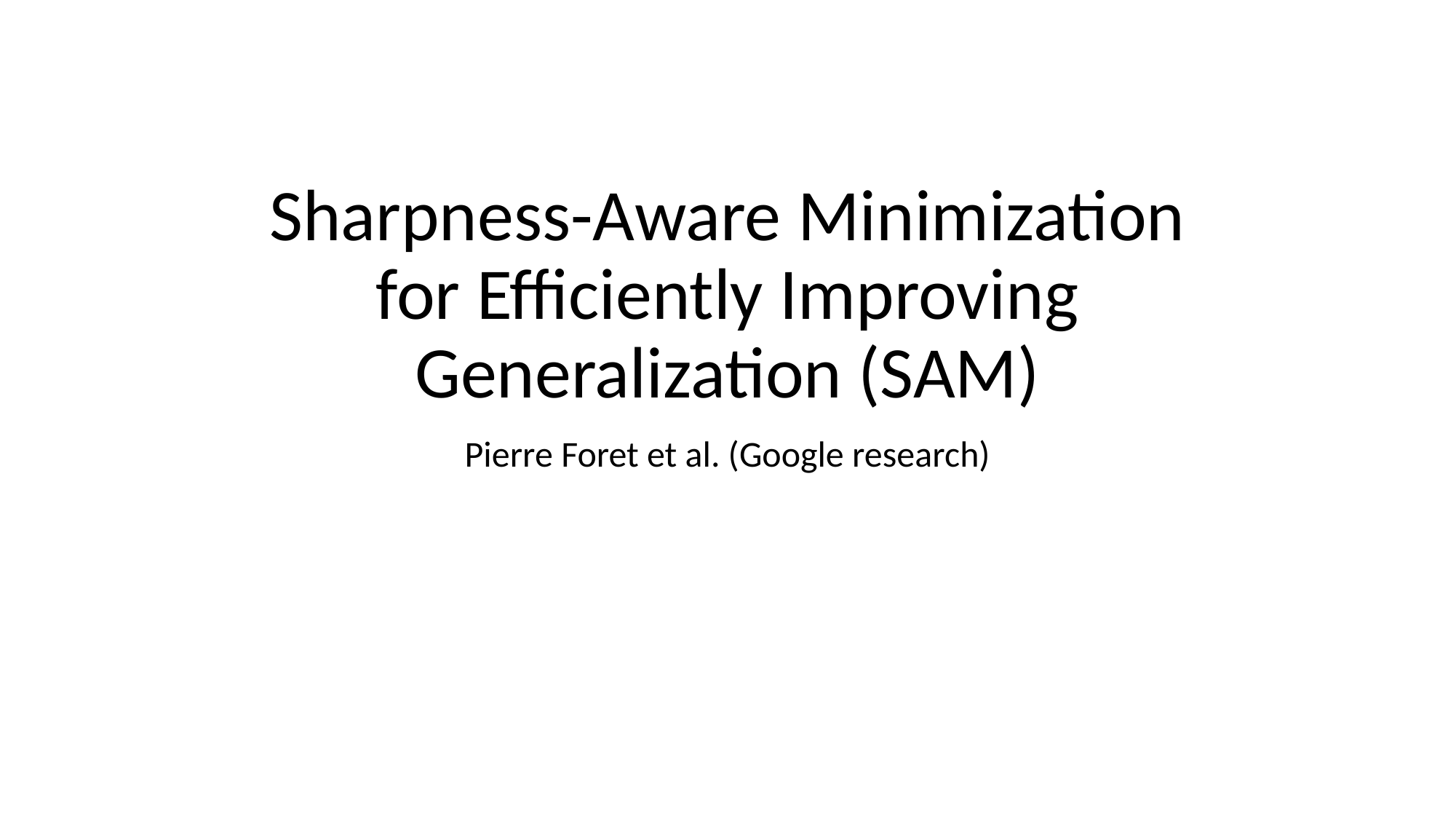

# Sharpness-Aware Minimization for Efficiently Improving Generalization (SAM)
Pierre Foret et al. (Google research)